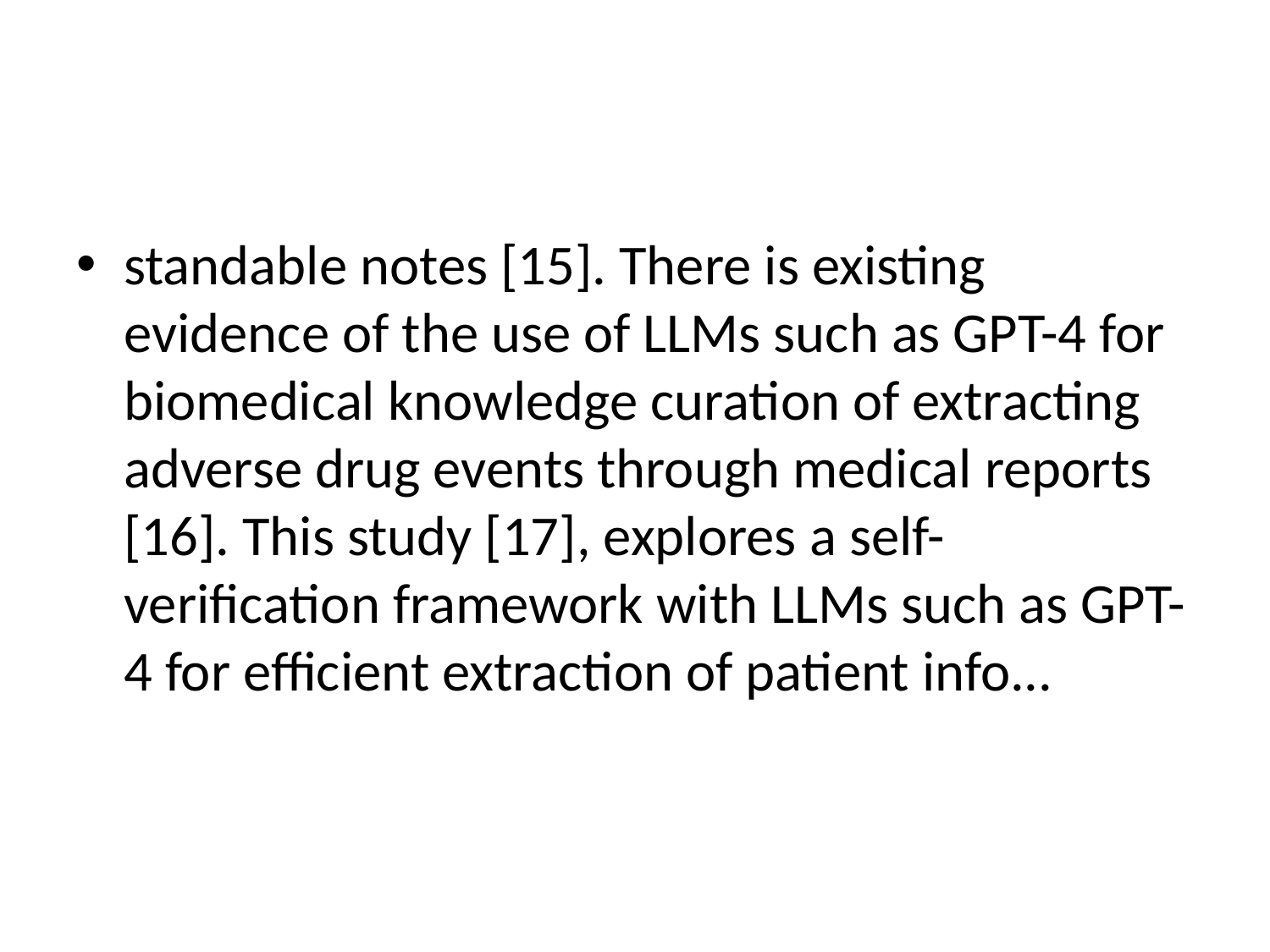

#
standable notes [15]. There is existing evidence of the use of LLMs such as GPT-4 for biomedical knowledge curation of extracting adverse drug events through medical reports [16]. This study [17], explores a self-verification framework with LLMs such as GPT-4 for efficient extraction of patient info...